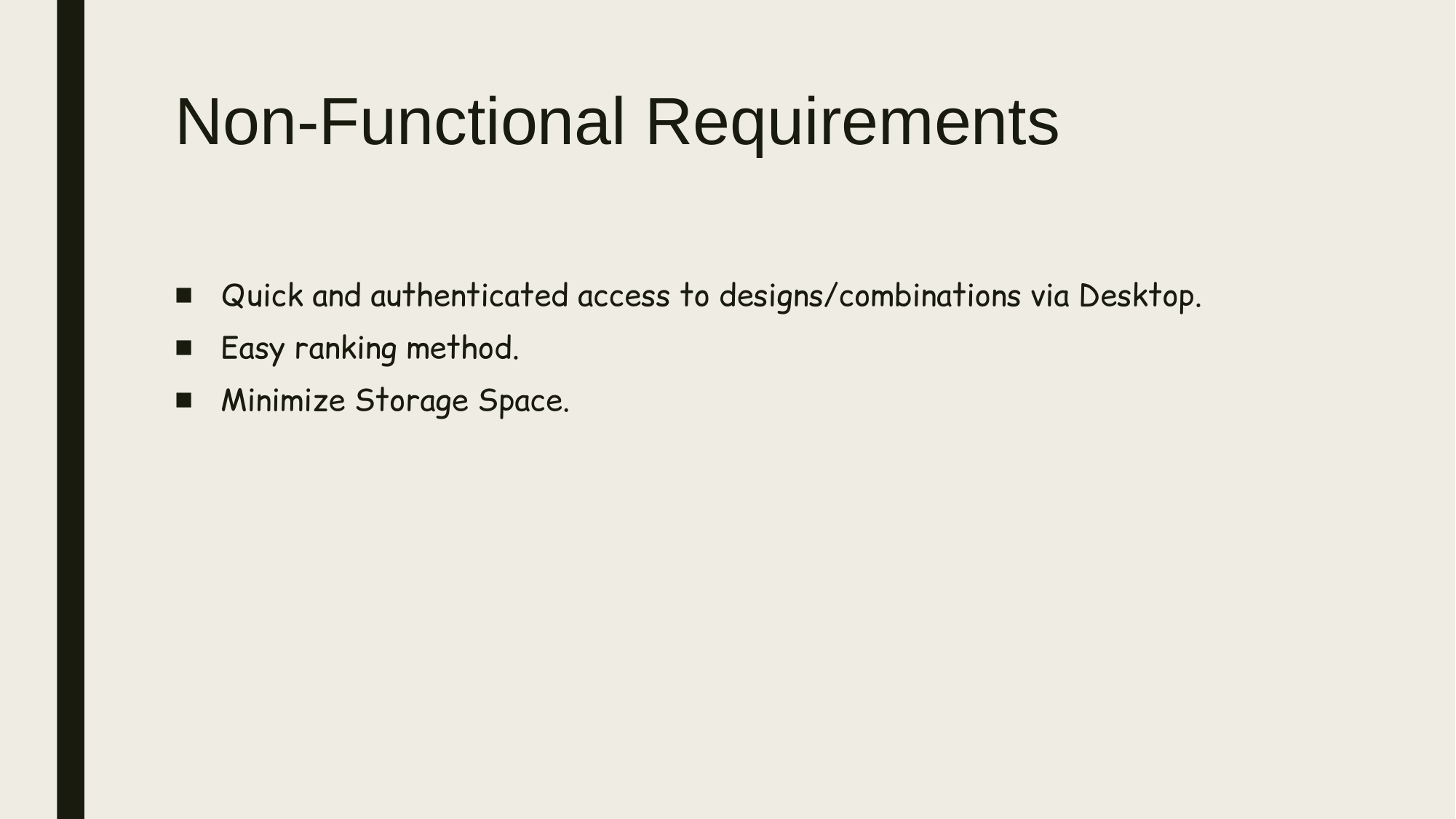

# Non-Functional Requirements
Quick and authenticated access to designs/combinations via Desktop.
Easy ranking method.
Minimize Storage Space.